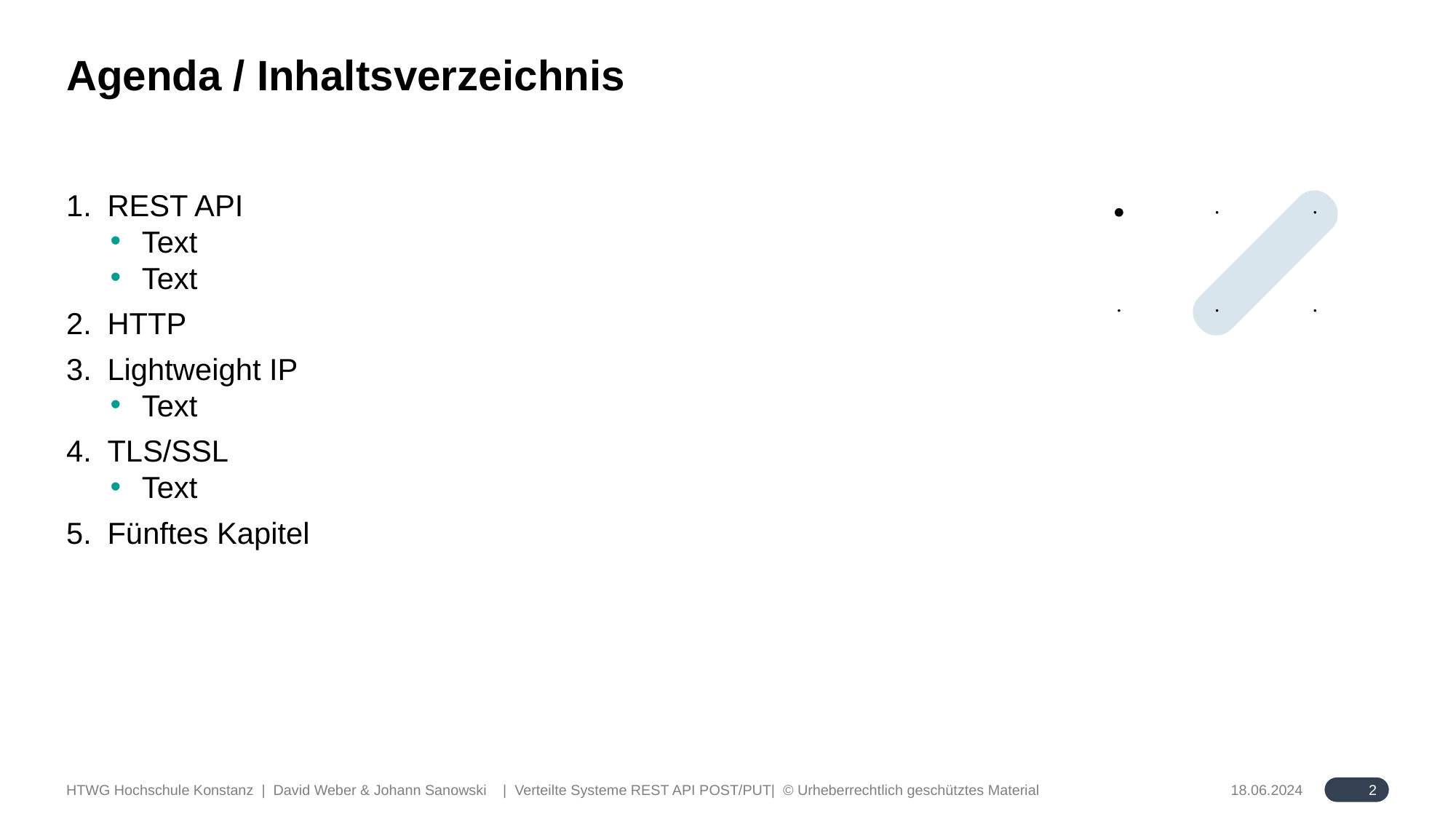

# Agenda / Inhaltsverzeichnis
REST API
Text
Text
HTTP
Lightweight IP
Text
TLS/SSL
Text
Fünftes Kapitel

2
HTWG Hochschule Konstanz  |  David Weber & Johann Sanowski	|  Verteilte Systeme REST API POST/PUT|  © Urheberrechtlich geschütztes Material
18.06.2024